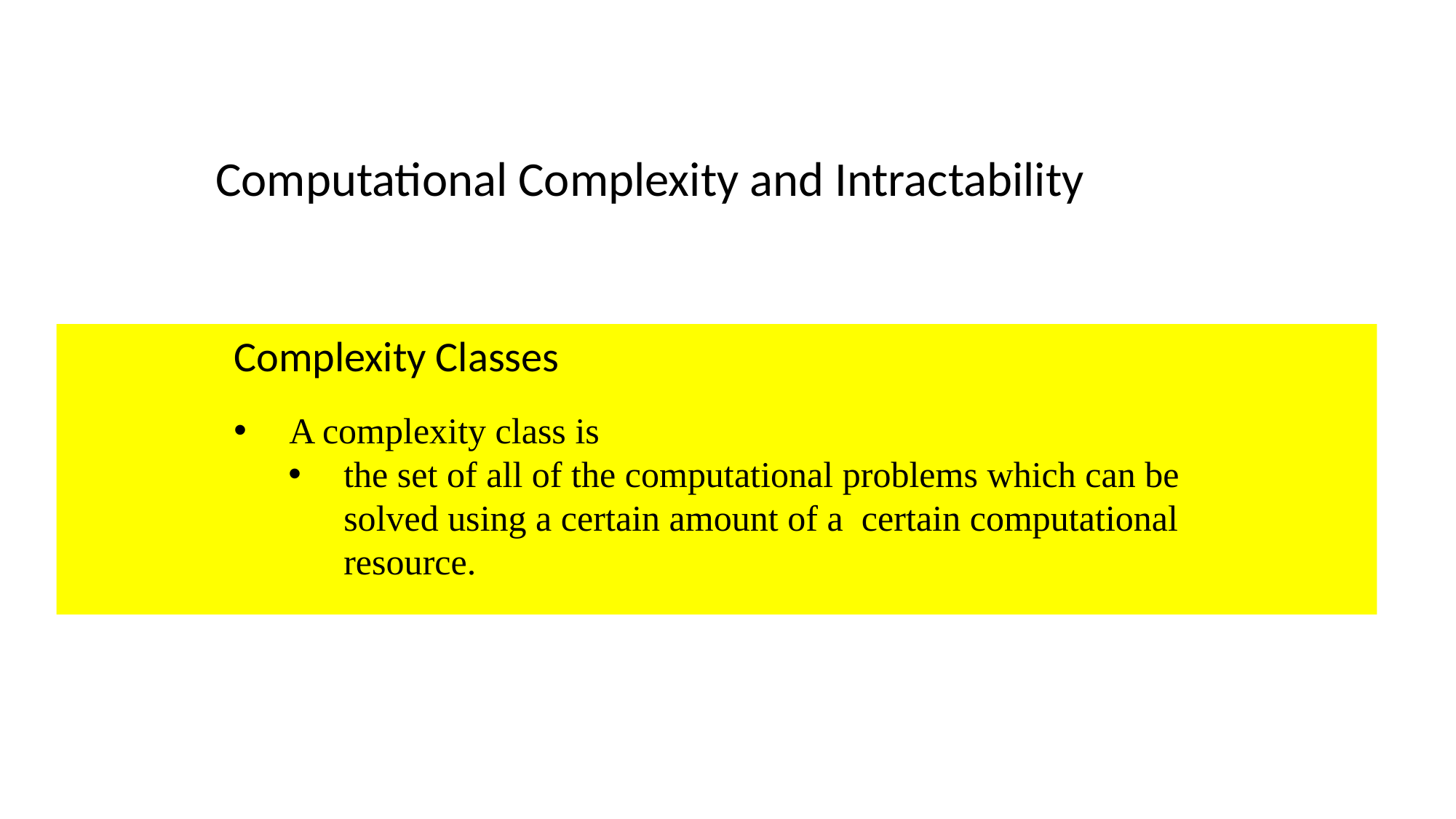

Computational Complexity and Intractability

Complexity Classes
A complexity class is
the set of all of the computational problems which can be solved using a certain amount of a  certain computational resource.